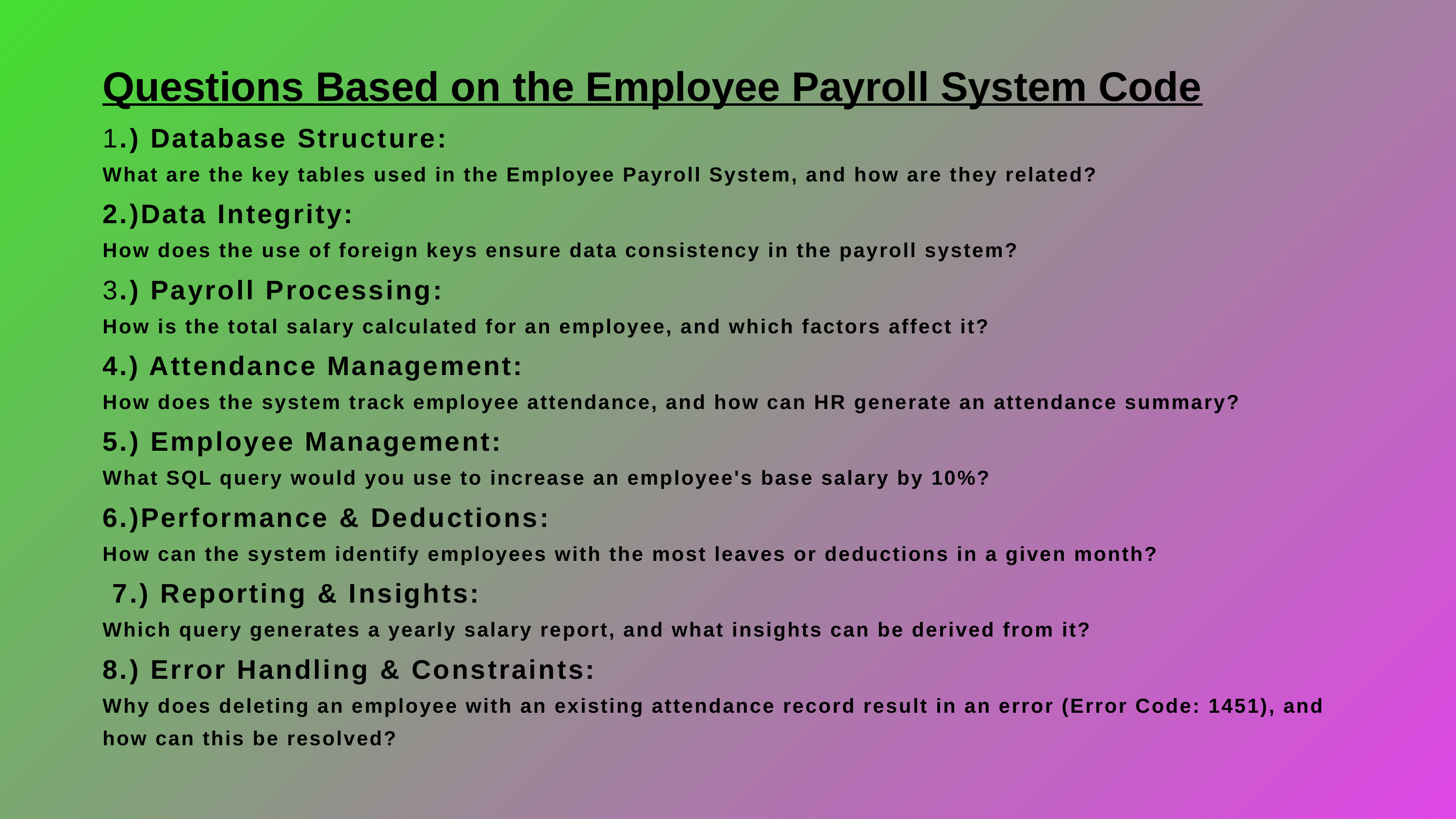

Questions Based on the Employee Payroll System Code
1️.) Database Structure:
What are the key tables used in the Employee Payroll System, and how are they related?
2️.)Data Integrity:
How does the use of foreign keys ensure data consistency in the payroll system?
3.) Payroll Processing:
How is the total salary calculated for an employee, and which factors affect it?
4️.) Attendance Management:
How does the system track employee attendance, and how can HR generate an attendance summary?
5️.) Employee Management:
What SQL query would you use to increase an employee's base salary by 10%?
6️.)Performance & Deductions:
How can the system identify employees with the most leaves or deductions in a given month?
 7️.) Reporting & Insights:
Which query generates a yearly salary report, and what insights can be derived from it?
8️.) Error Handling & Constraints:
Why does deleting an employee with an existing attendance record result in an error (Error Code: 1451), and how can this be resolved?